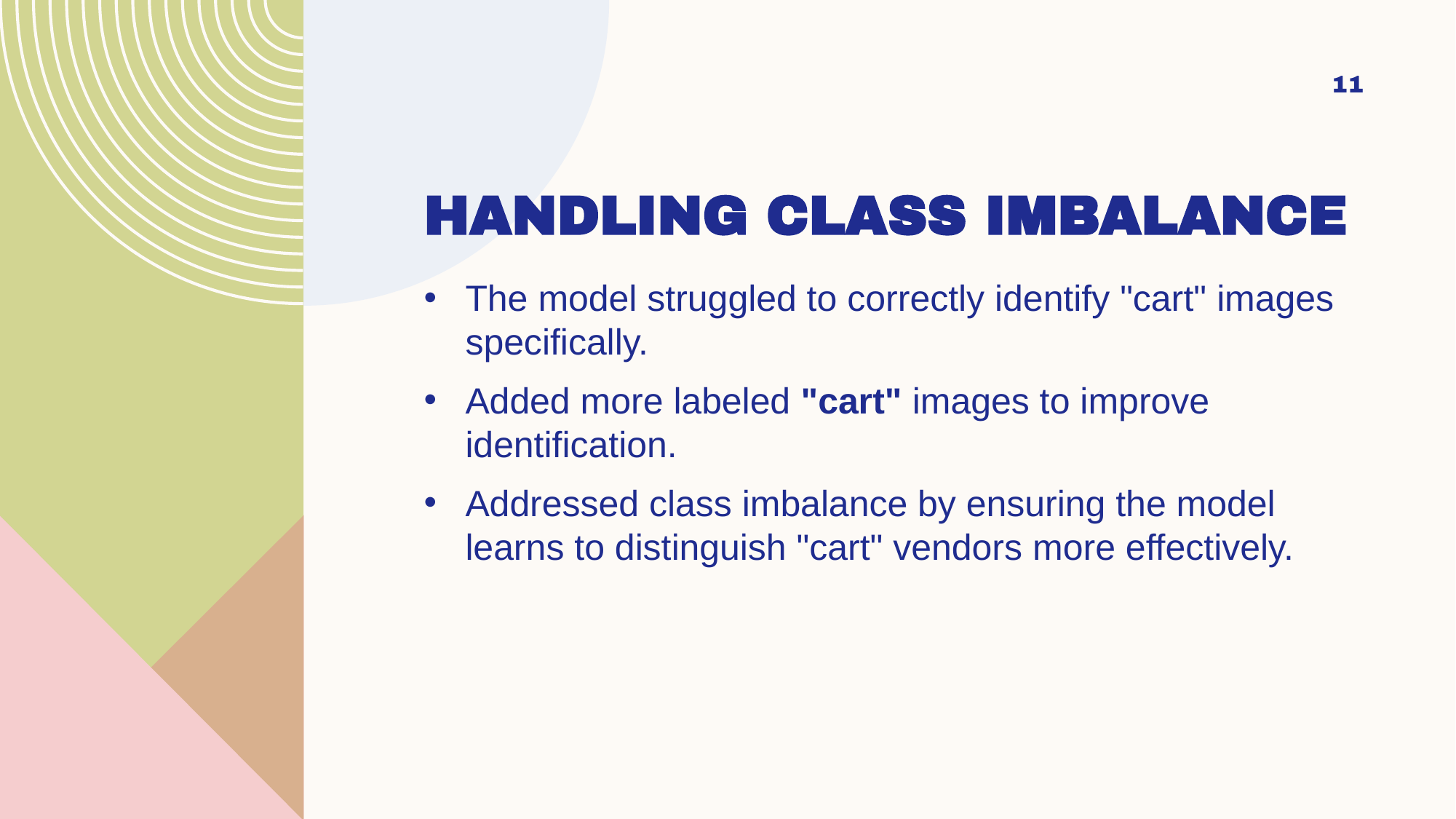

11
# Handling class imbalance
The model struggled to correctly identify "cart" images specifically.
Added more labeled "cart" images to improve identification.
Addressed class imbalance by ensuring the model learns to distinguish "cart" vendors more effectively.